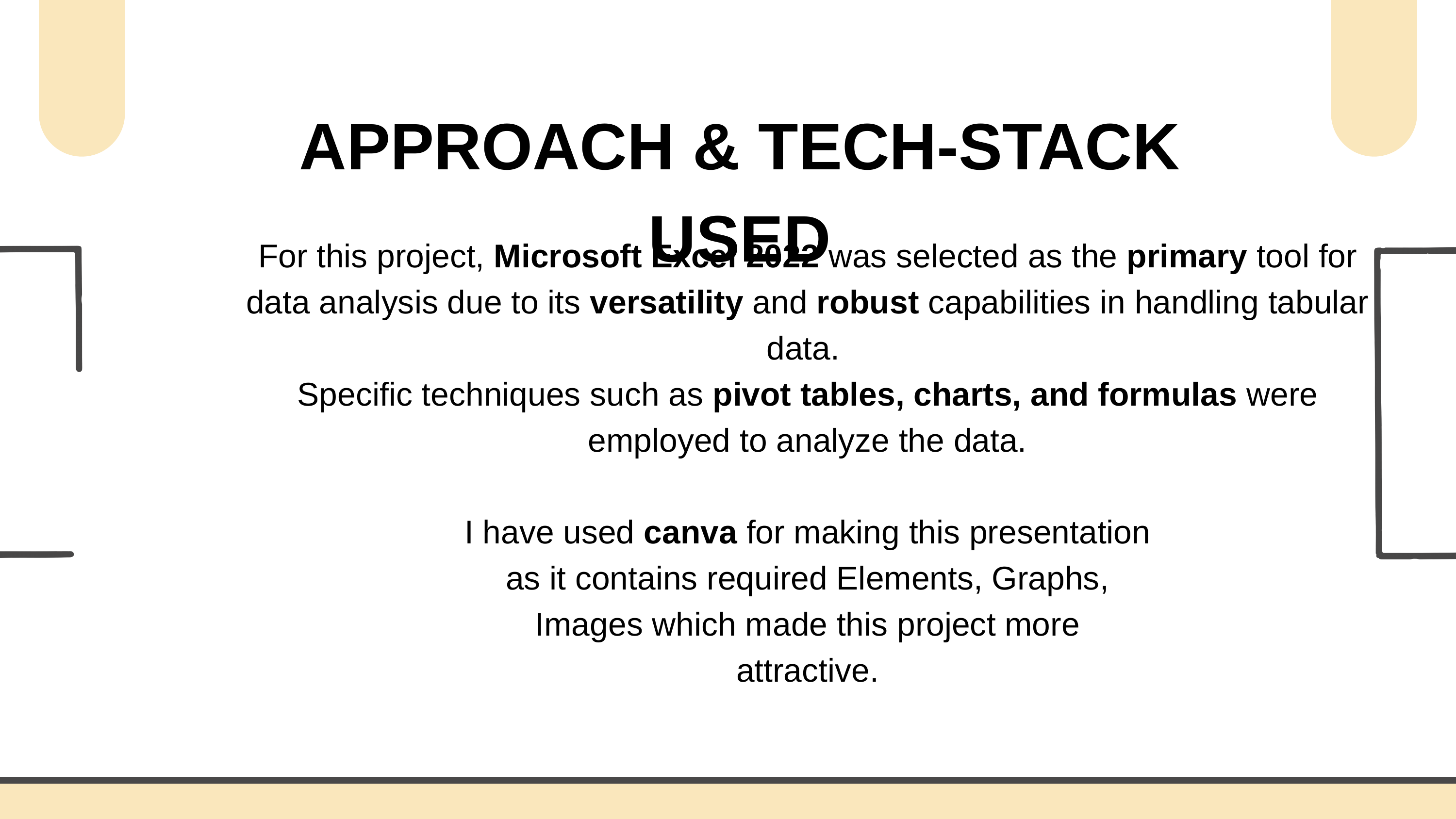

APPROACH & TECH-STACK USED
For this project, Microsoft Excel 2022 was selected as the primary tool for data analysis due to its versatility and robust capabilities in handling tabular data.
Specific techniques such as pivot tables, charts, and formulas were employed to analyze the data.

I have used canva for making this presentation
as it contains required Elements, Graphs,
Images which made this project more
attractive.